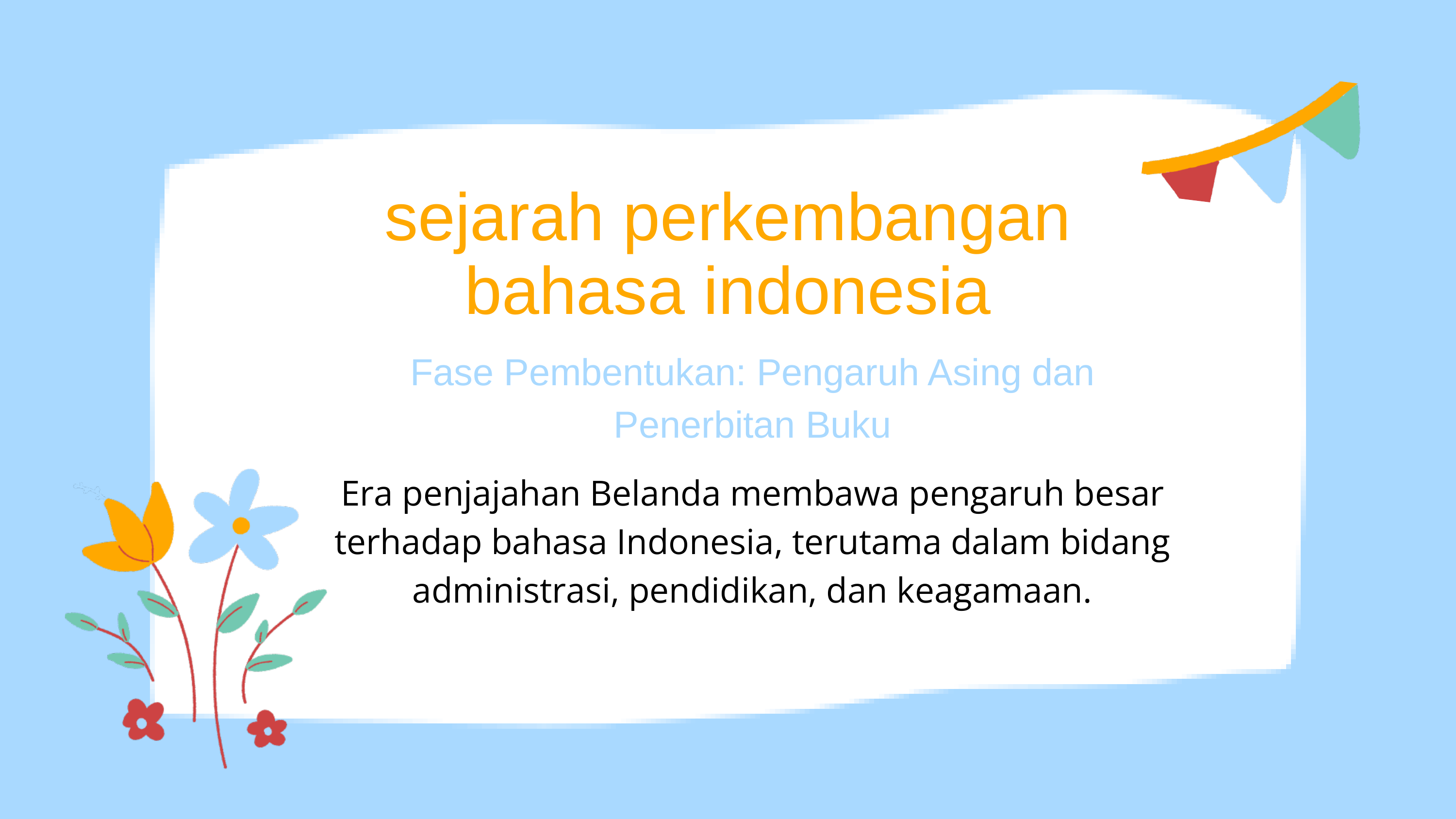

sejarah perkembangan bahasa indonesia

Fase Pembentukan: Pengaruh Asing dan Penerbitan Buku
Era penjajahan Belanda membawa pengaruh besar terhadap bahasa Indonesia, terutama dalam bidang administrasi, pendidikan, dan keagamaan.